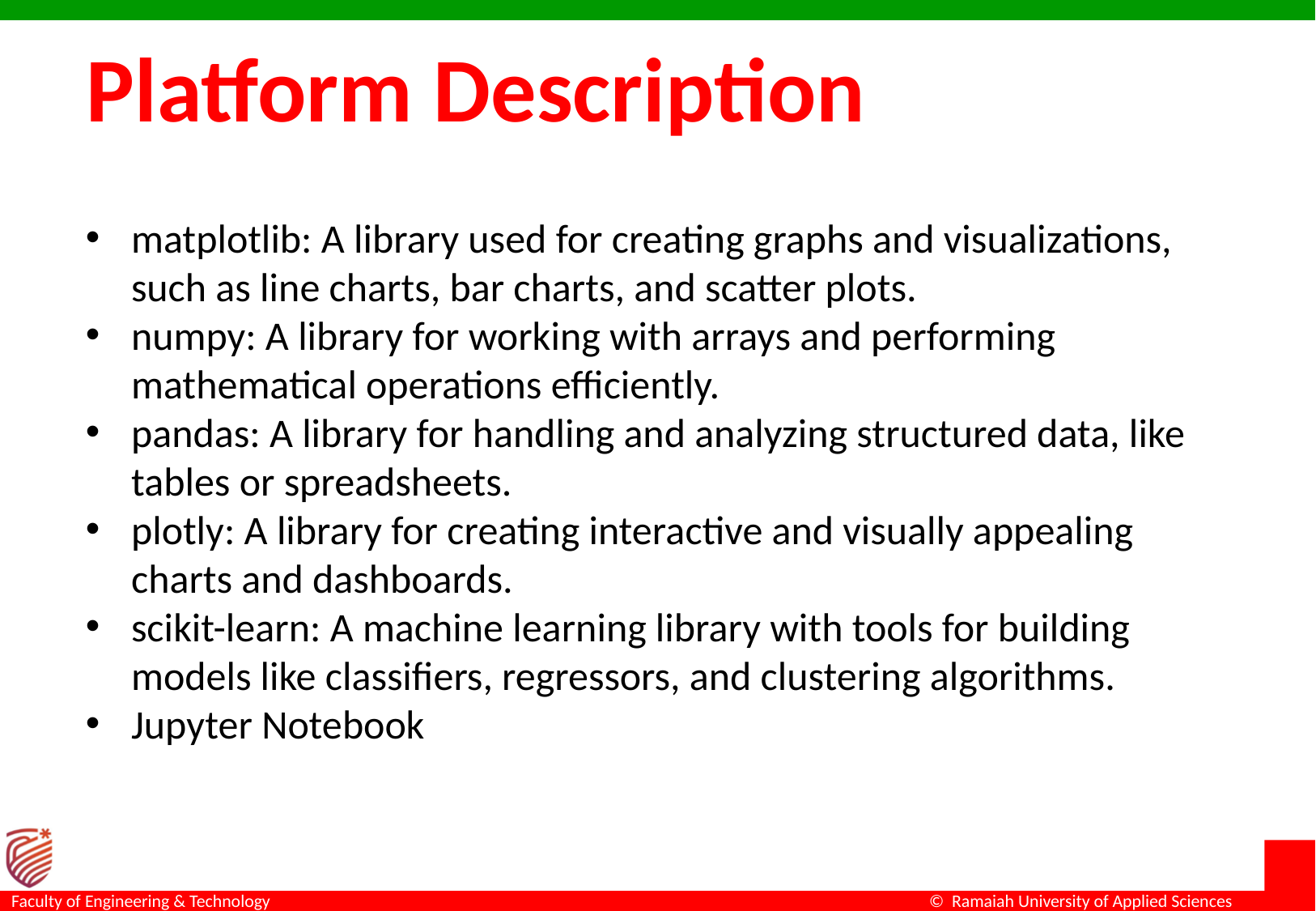

# Platform Description
matplotlib: A library used for creating graphs and visualizations, such as line charts, bar charts, and scatter plots.
numpy: A library for working with arrays and performing mathematical operations efficiently.
pandas: A library for handling and analyzing structured data, like tables or spreadsheets.
plotly: A library for creating interactive and visually appealing charts and dashboards.
scikit-learn: A machine learning library with tools for building models like classifiers, regressors, and clustering algorithms.
Jupyter Notebook